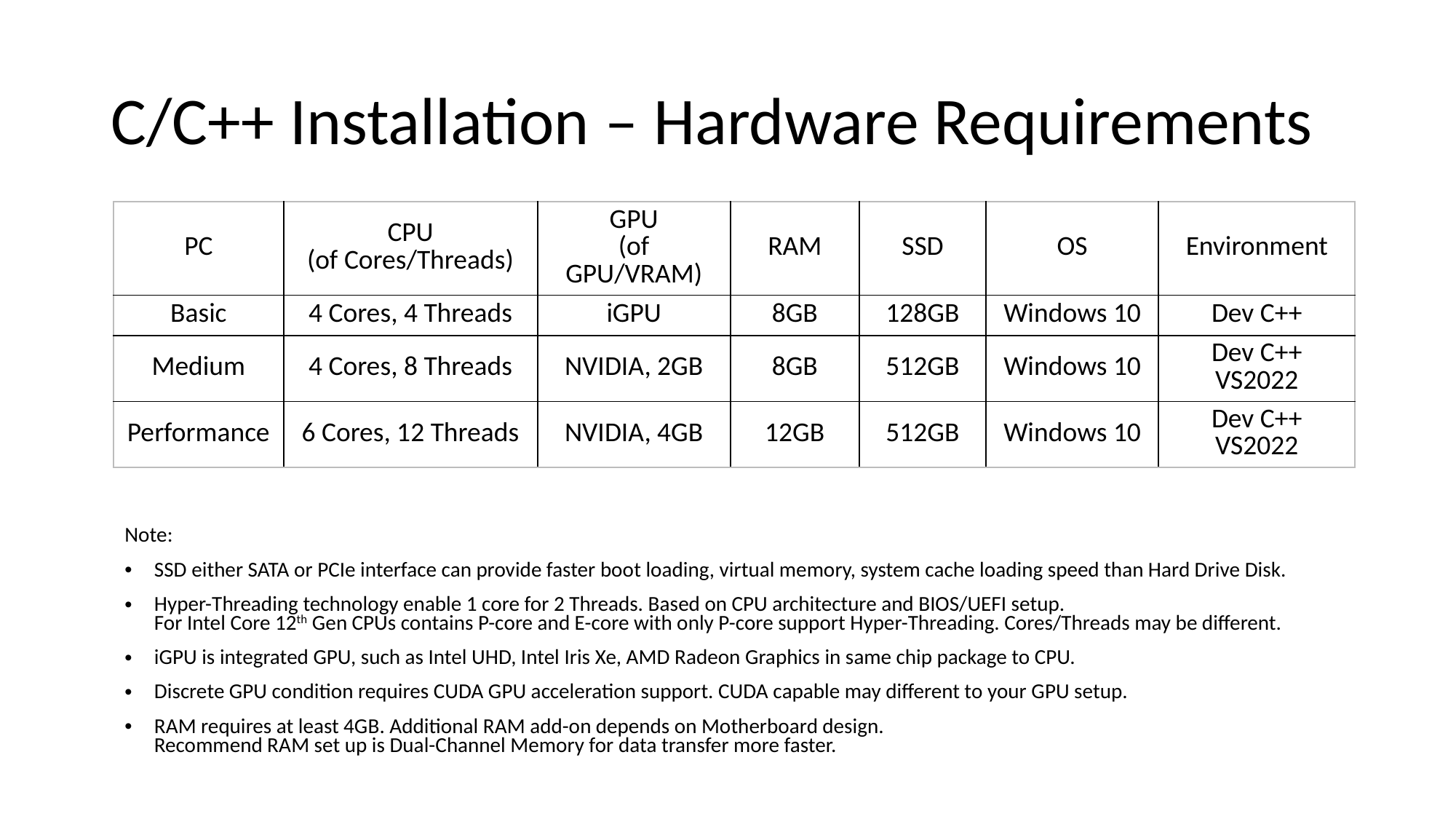

# C/C++ Installation – Hardware Requirements
| PC | CPU (of Cores/Threads) | GPU (of GPU/VRAM) | RAM | SSD | OS | Environment |
| --- | --- | --- | --- | --- | --- | --- |
| Basic | 4 Cores, 4 Threads | iGPU | 8GB | 128GB | Windows 10 | Dev C++ |
| Medium | 4 Cores, 8 Threads | NVIDIA, 2GB | 8GB | 512GB | Windows 10 | Dev C++ VS2022 |
| Performance | 6 Cores, 12 Threads | NVIDIA, 4GB | 12GB | 512GB | Windows 10 | Dev C++ VS2022 |
Note:
SSD either SATA or PCIe interface can provide faster boot loading, virtual memory, system cache loading speed than Hard Drive Disk.
Hyper-Threading technology enable 1 core for 2 Threads. Based on CPU architecture and BIOS/UEFI setup.
For Intel Core 12th Gen CPUs contains P-core and E-core with only P-core support Hyper-Threading. Cores/Threads may be different.
iGPU is integrated GPU, such as Intel UHD, Intel Iris Xe, AMD Radeon Graphics in same chip package to CPU.
Discrete GPU condition requires CUDA GPU acceleration support. CUDA capable may different to your GPU setup.
RAM requires at least 4GB. Additional RAM add-on depends on Motherboard design.
Recommend RAM set up is Dual-Channel Memory for data transfer more faster.